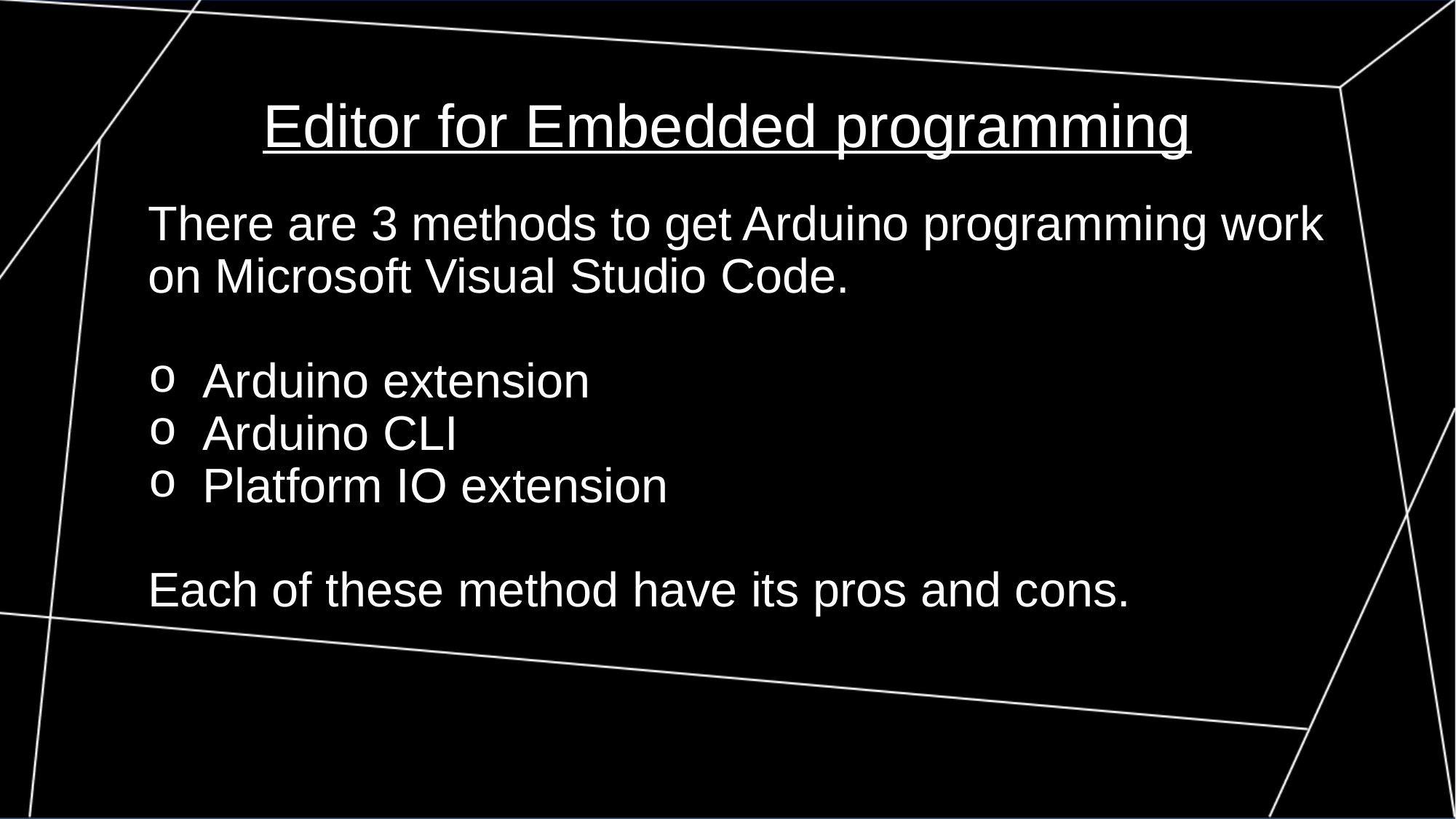

Editor for Embedded programming
There are 3 methods to get Arduino programming work on Microsoft Visual Studio Code.

Arduino extension
Arduino CLI
Platform IO extension

Each of these method have its pros and cons.